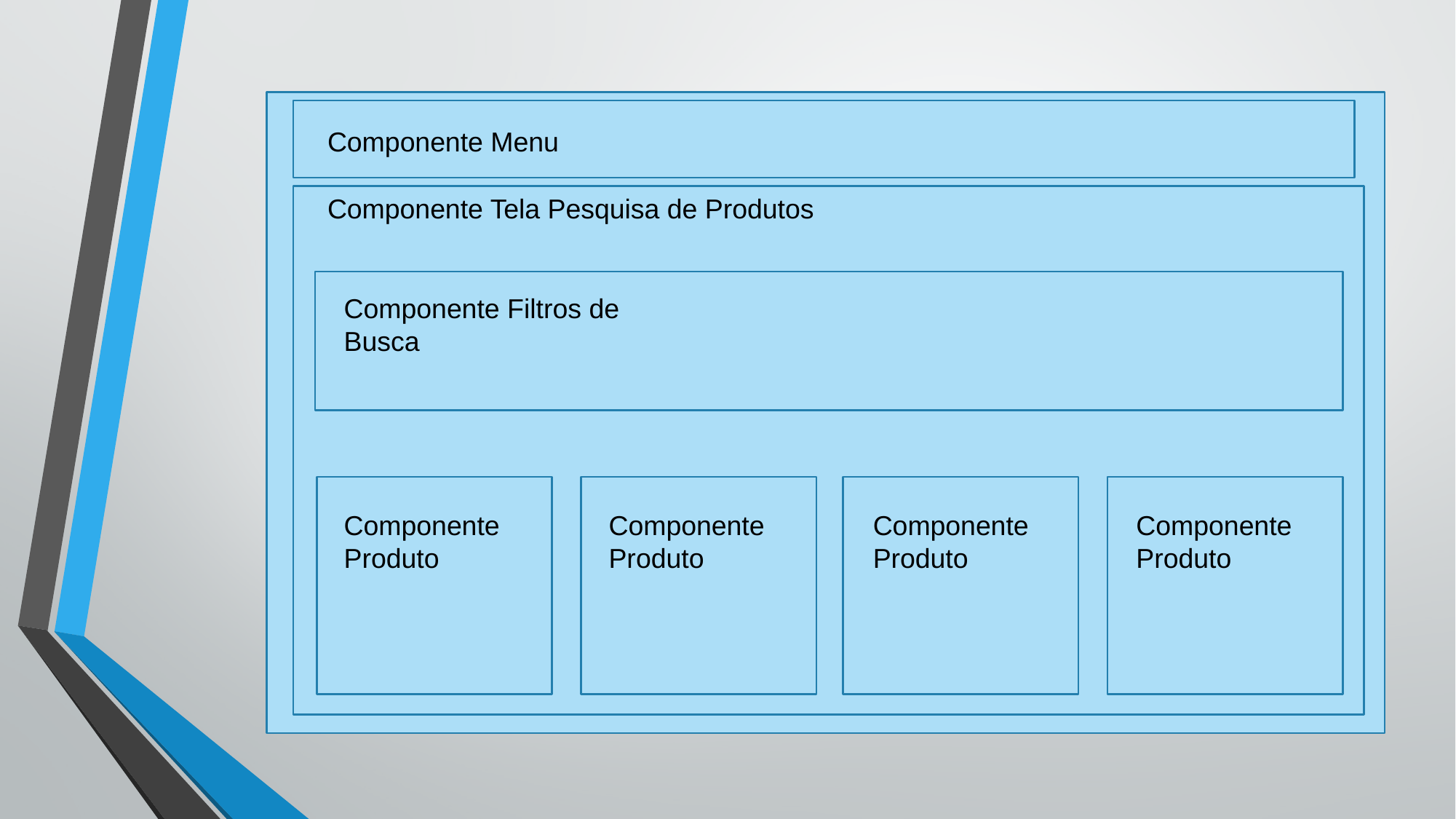

, ['Access-Control-Allow-Origin' => '*']

Componente Menu

Componente Tela Pesquisa de Produtos

Componente Filtros de Busca

Componente Produto
Componente Produto
Componente Produto
Componente Produto